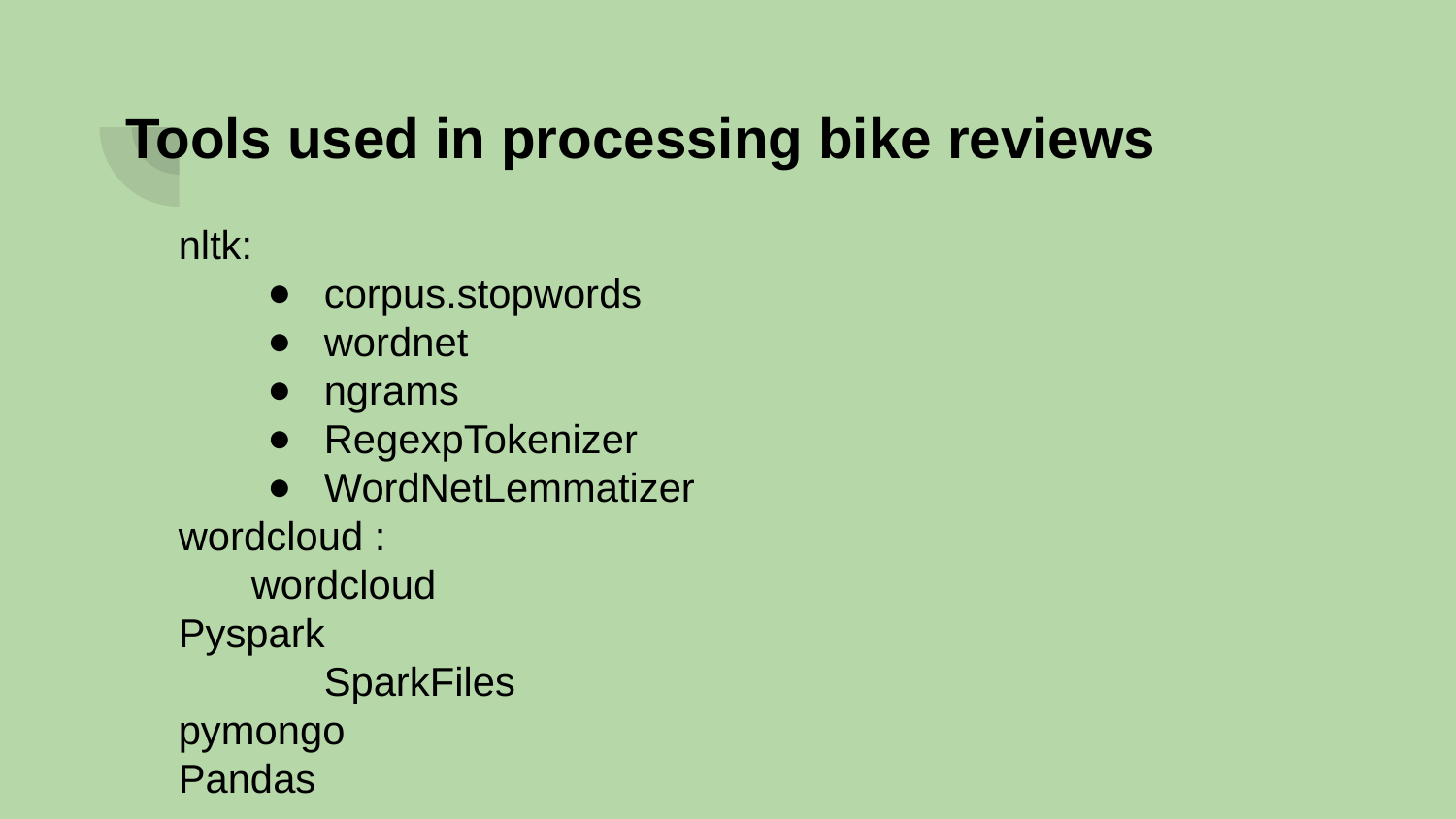

Tools used in processing bike reviews

nltk:
corpus.stopwords
wordnet
ngrams
RegexpTokenizer
WordNetLemmatizer
wordcloud :
wordcloud
Pyspark
	SparkFiles
pymongo
Pandas